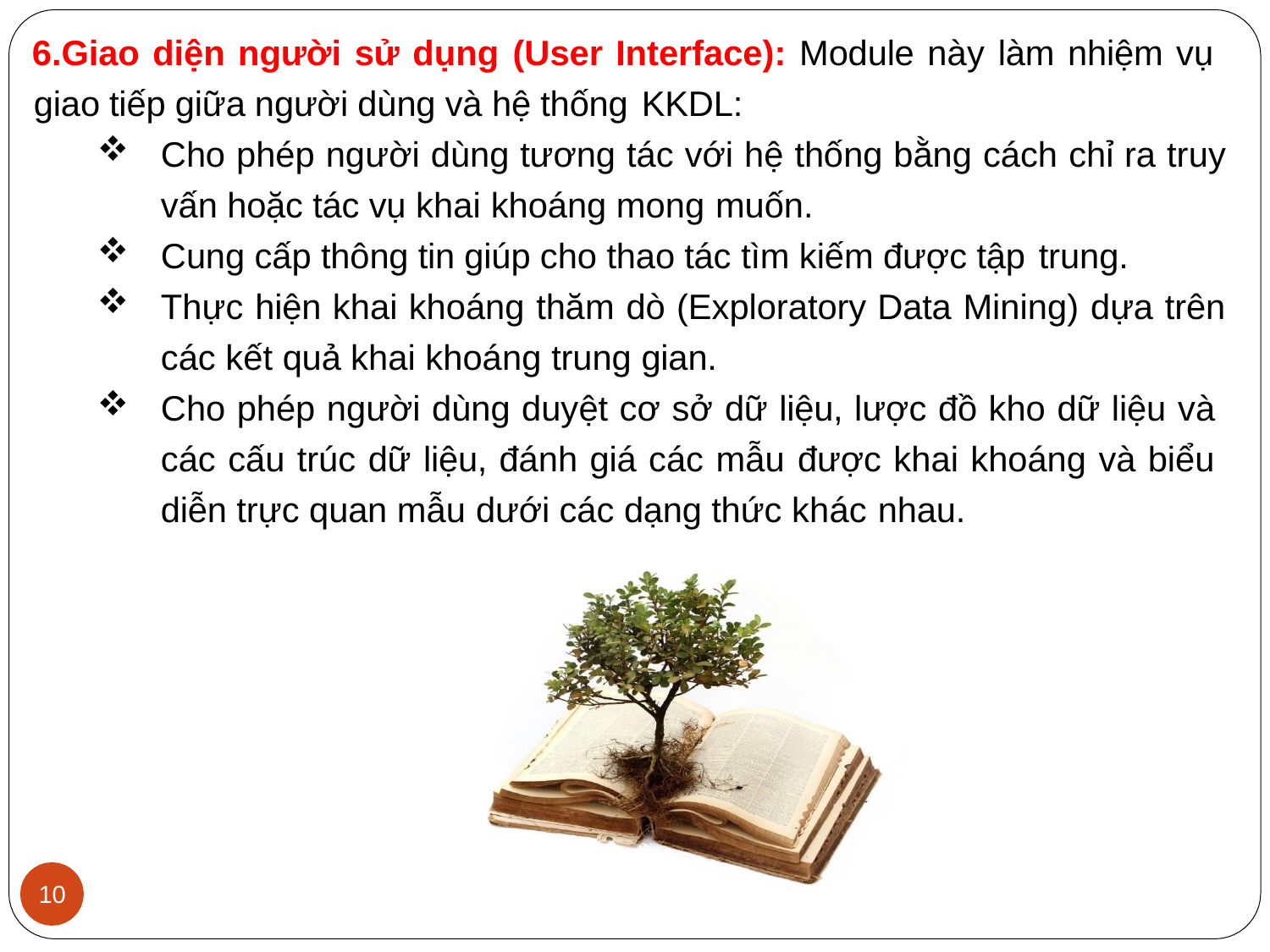

Giao diện người sử dụng (User Interface): Module này làm nhiệm vụ  giao tiếp giữa người dùng và hệ thống KKDL:
Cho phép người dùng tương tác với hệ thống bằng cách chỉ ra truy
vấn hoặc tác vụ khai khoáng mong muốn.
Cung cấp thông tin giúp cho thao tác tìm kiếm được tập trung.
Thực hiện khai khoáng thăm dò (Exploratory Data Mining) dựa trên
các kết quả khai khoáng trung gian.
Cho phép người dùng duyệt cơ sở dữ liệu, lược đồ kho dữ liệu và  các cấu trúc dữ liệu, đánh giá các mẫu được khai khoáng và biểu  diễn trực quan mẫu dưới các dạng thức khác nhau.

10